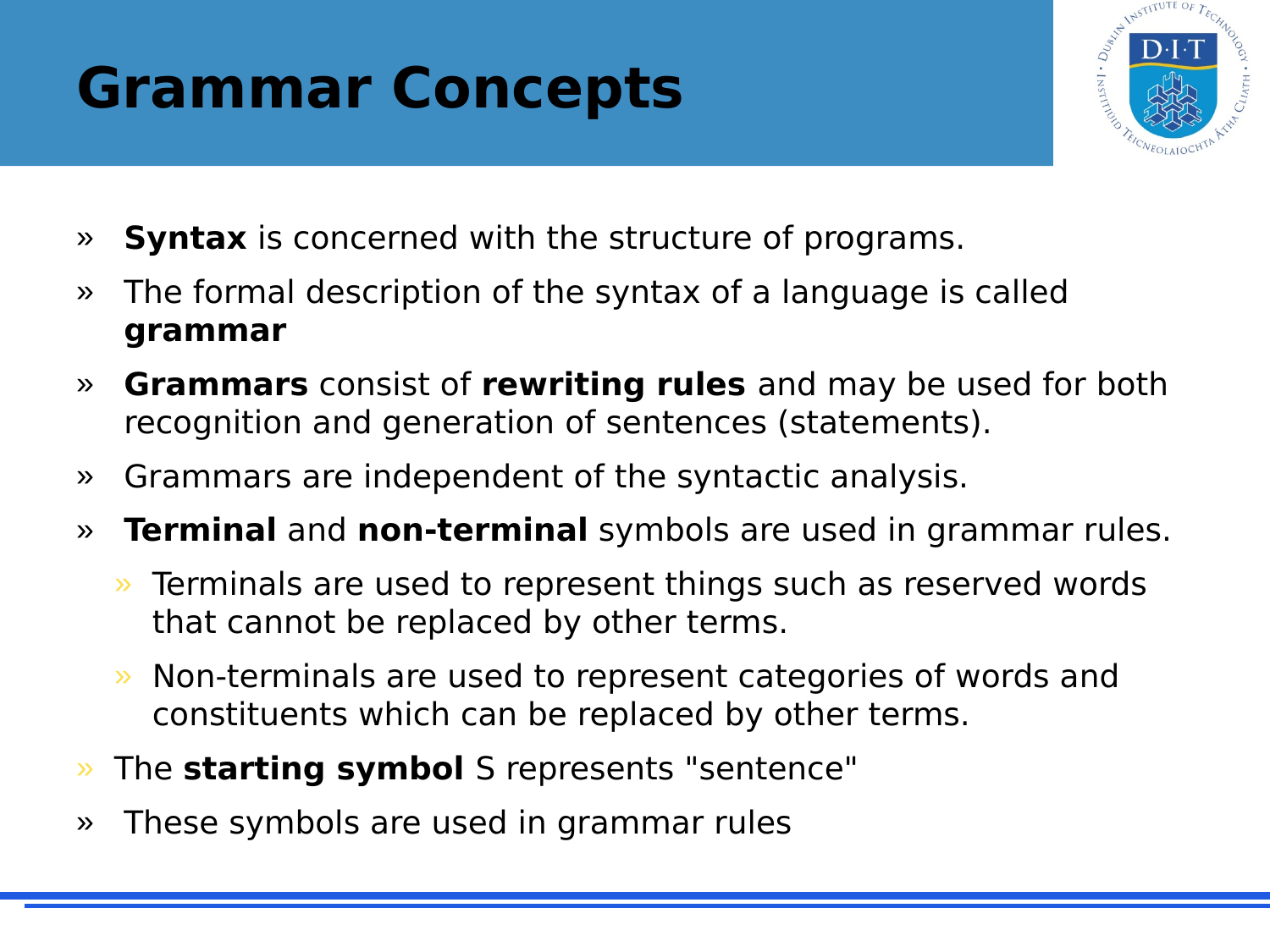

# Grammar Concepts
Syntax is concerned with the structure of programs.
The formal description of the syntax of a language is called grammar
Grammars consist of rewriting rules and may be used for both recognition and generation of sentences (statements).
Grammars are independent of the syntactic analysis.
Terminal and non-terminal symbols are used in grammar rules.
Terminals are used to represent things such as reserved words that cannot be replaced by other terms.
Non-terminals are used to represent categories of words and constituents which can be replaced by other terms.
The starting symbol S represents "sentence"
These symbols are used in grammar rules